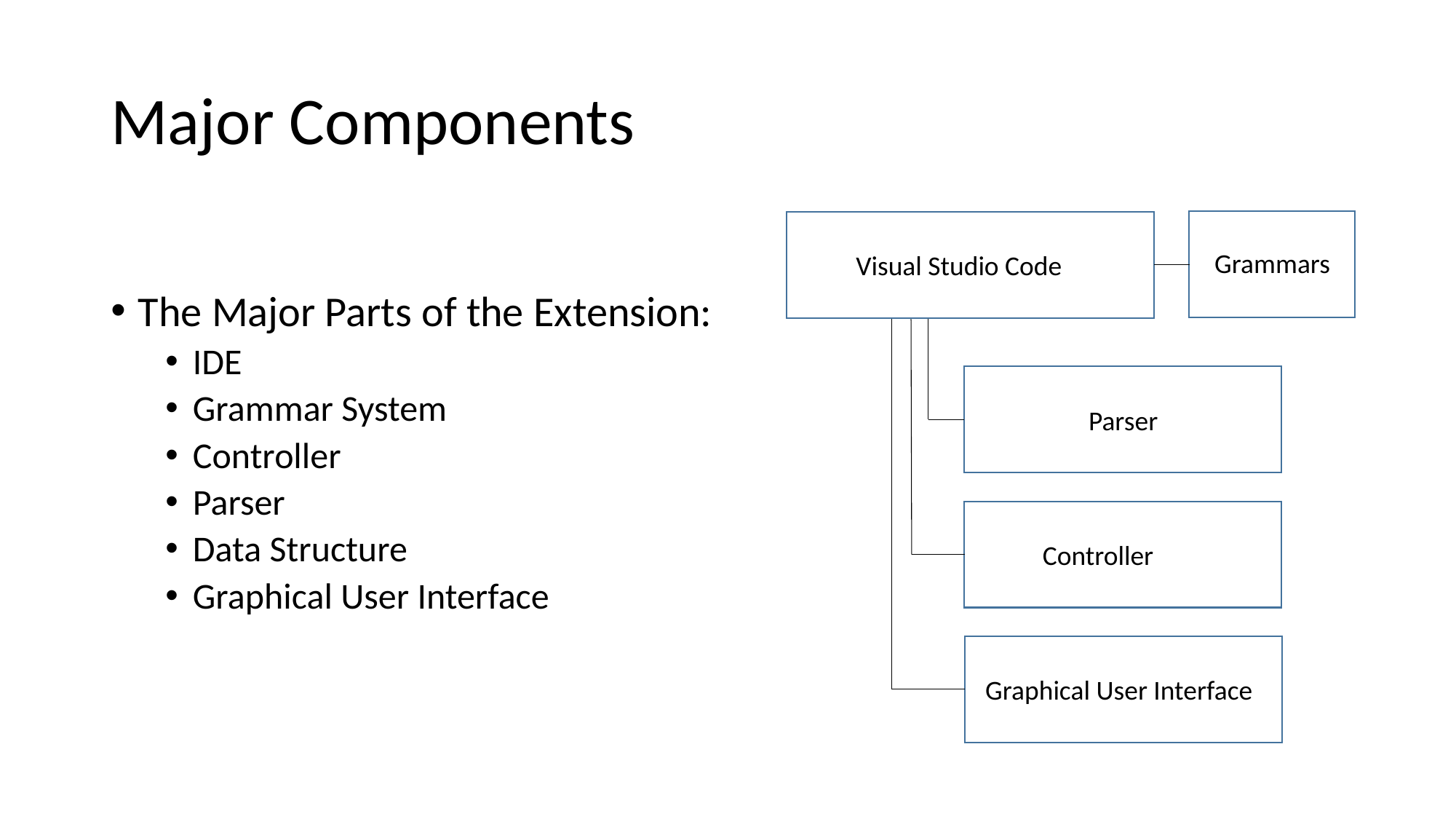

# Major Components

The Major Parts of the Extension:
IDE
Grammar System
Controller
Parser
Data Structure
Graphical User Interface

Grammars
Visual Studio Code

Parser

Controller

Graphical User Interface